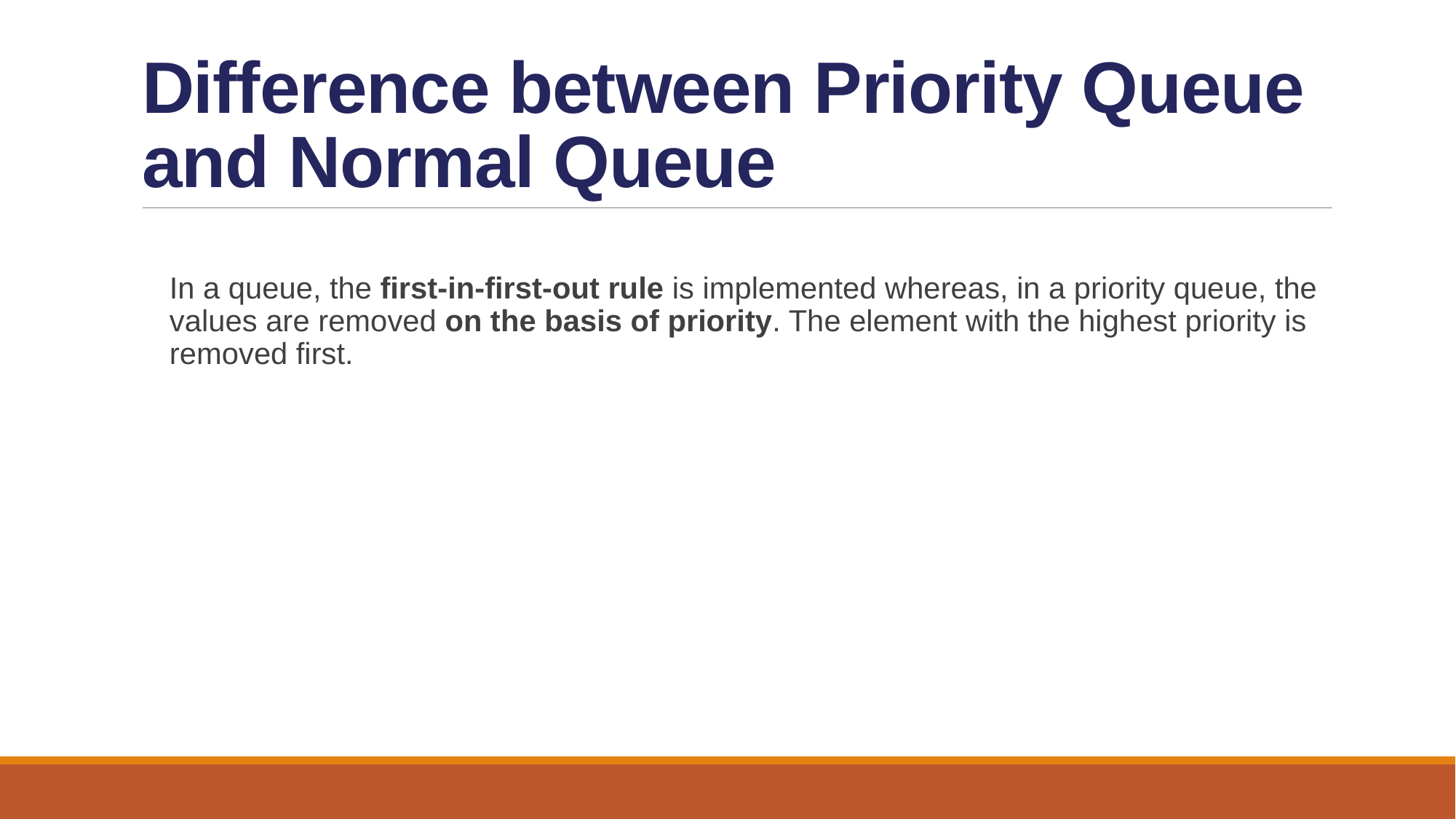

# Difference between Priority Queue and Normal Queue
In a queue, the first-in-first-out rule is implemented whereas, in a priority queue, the values are removed on the basis of priority. The element with the highest priority is removed first.